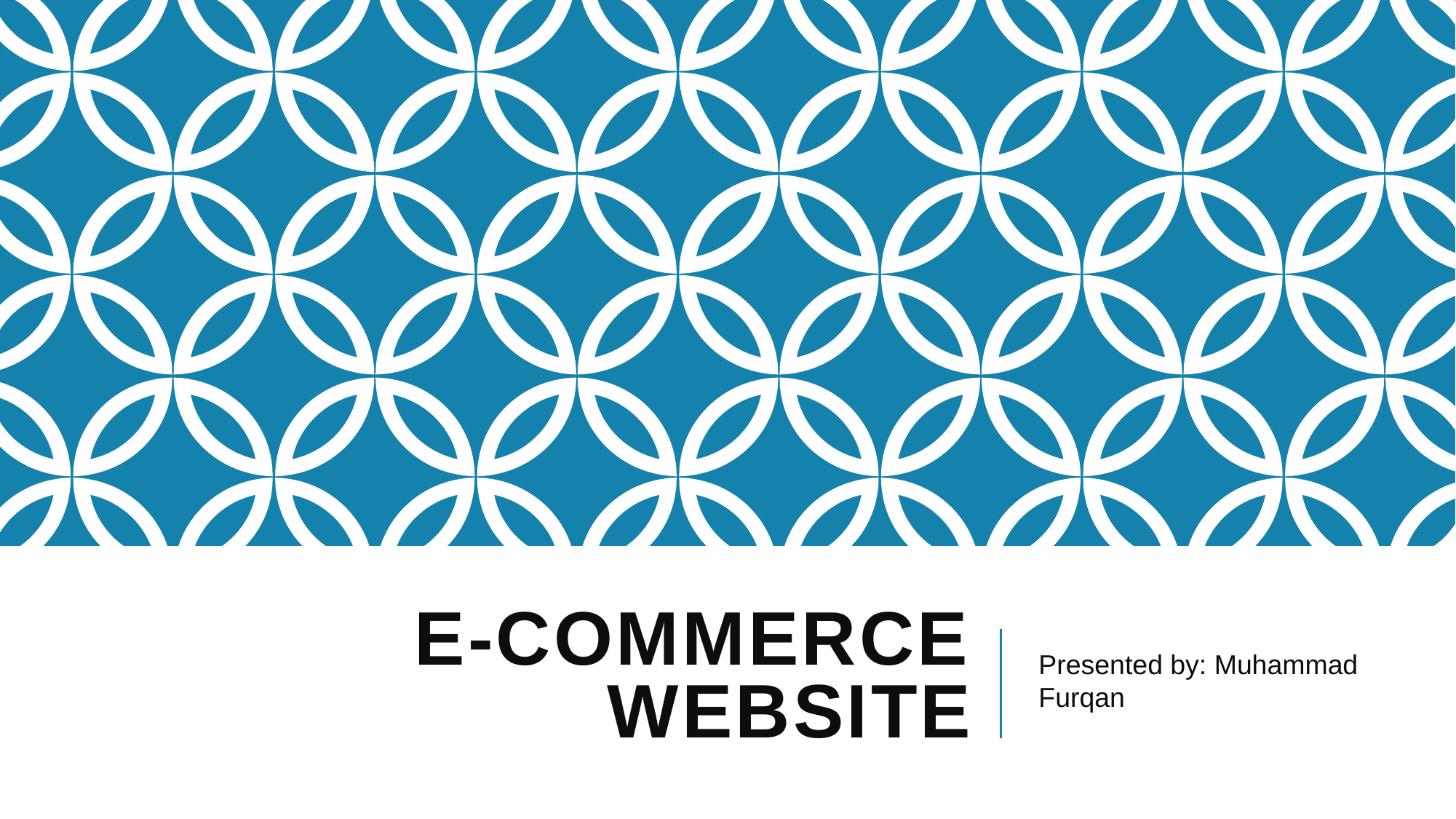

# E-Commerce Website
Presented by: Muhammad Furqan